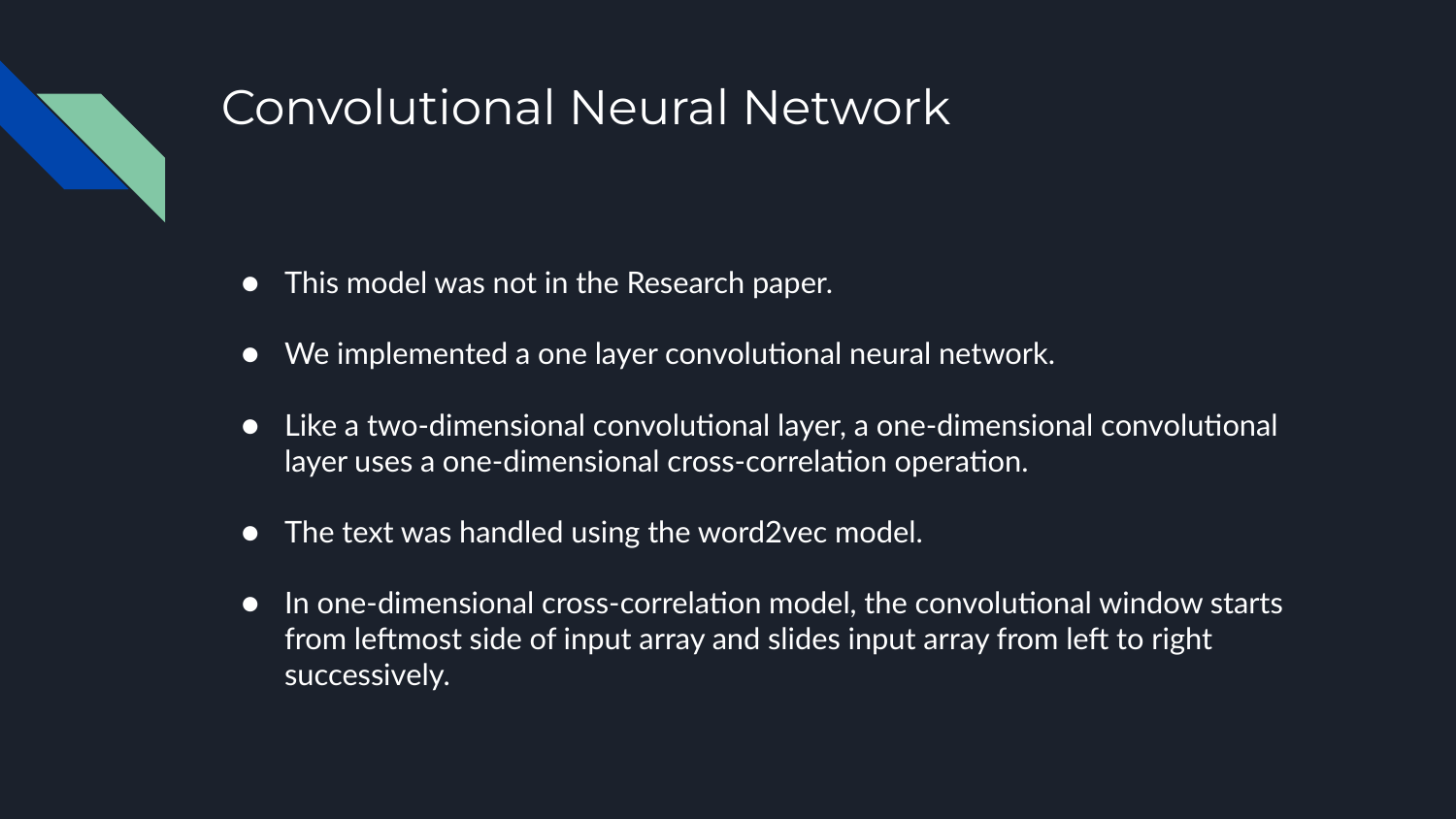

# Convolutional Neural Network
This model was not in the Research paper.

We implemented a one layer convolutional neural network.

Like a two-dimensional convolutional layer, a one-dimensional convolutional layer uses a one-dimensional cross-correlation operation.

The text was handled using the word2vec model.

In one-dimensional cross-correlation model, the convolutional window starts from leftmost side of input array and slides input array from left to right successively.